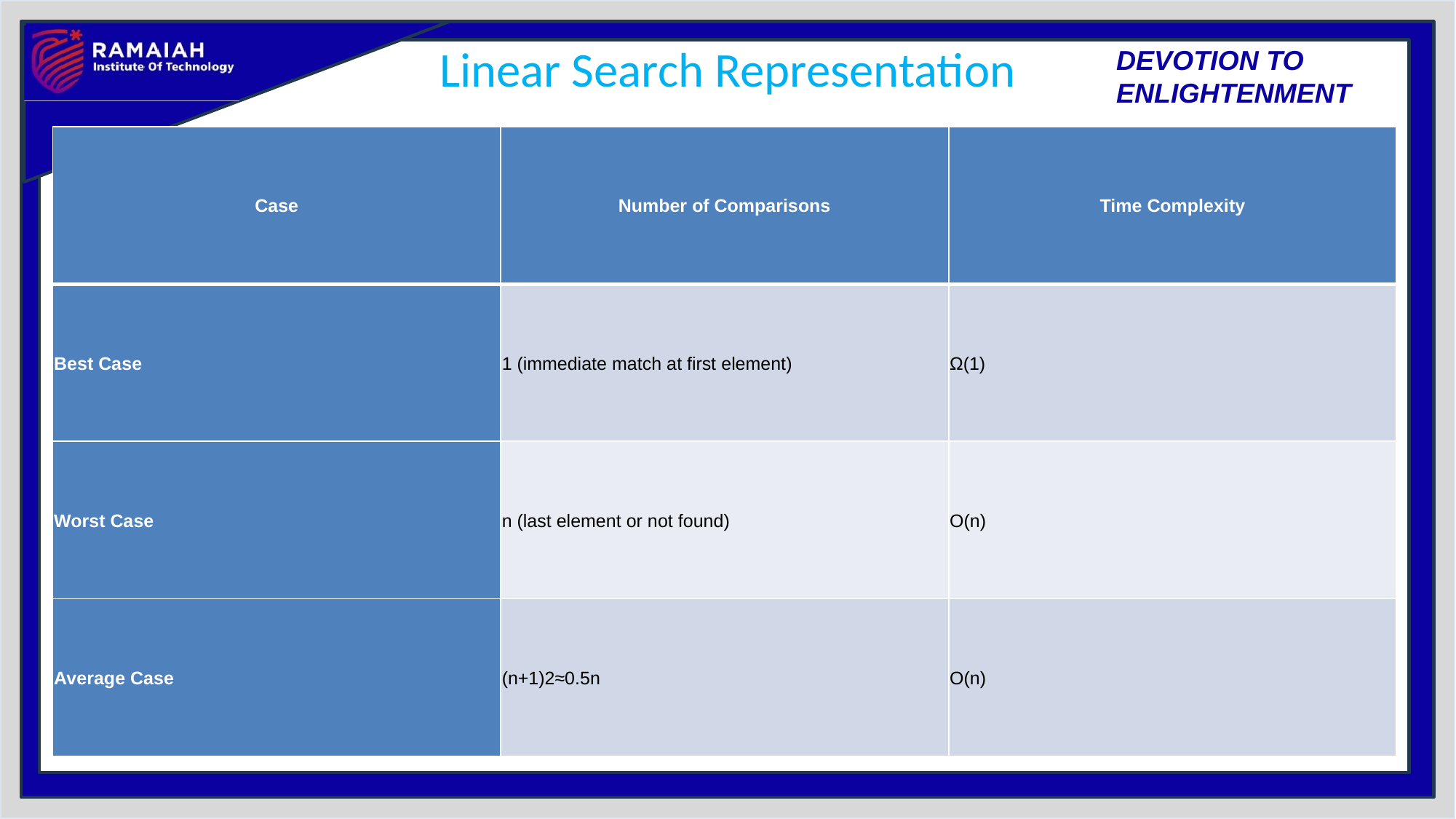

# Linear Search Representation
| Case | Number of Comparisons | Time Complexity |
| --- | --- | --- |
| Best Case | 1 (immediate match at first element) | Ω(1) |
| Worst Case | n (last element or not found) | O(n) |
| Average Case | (n+1)2≈0.5n | O(n) |